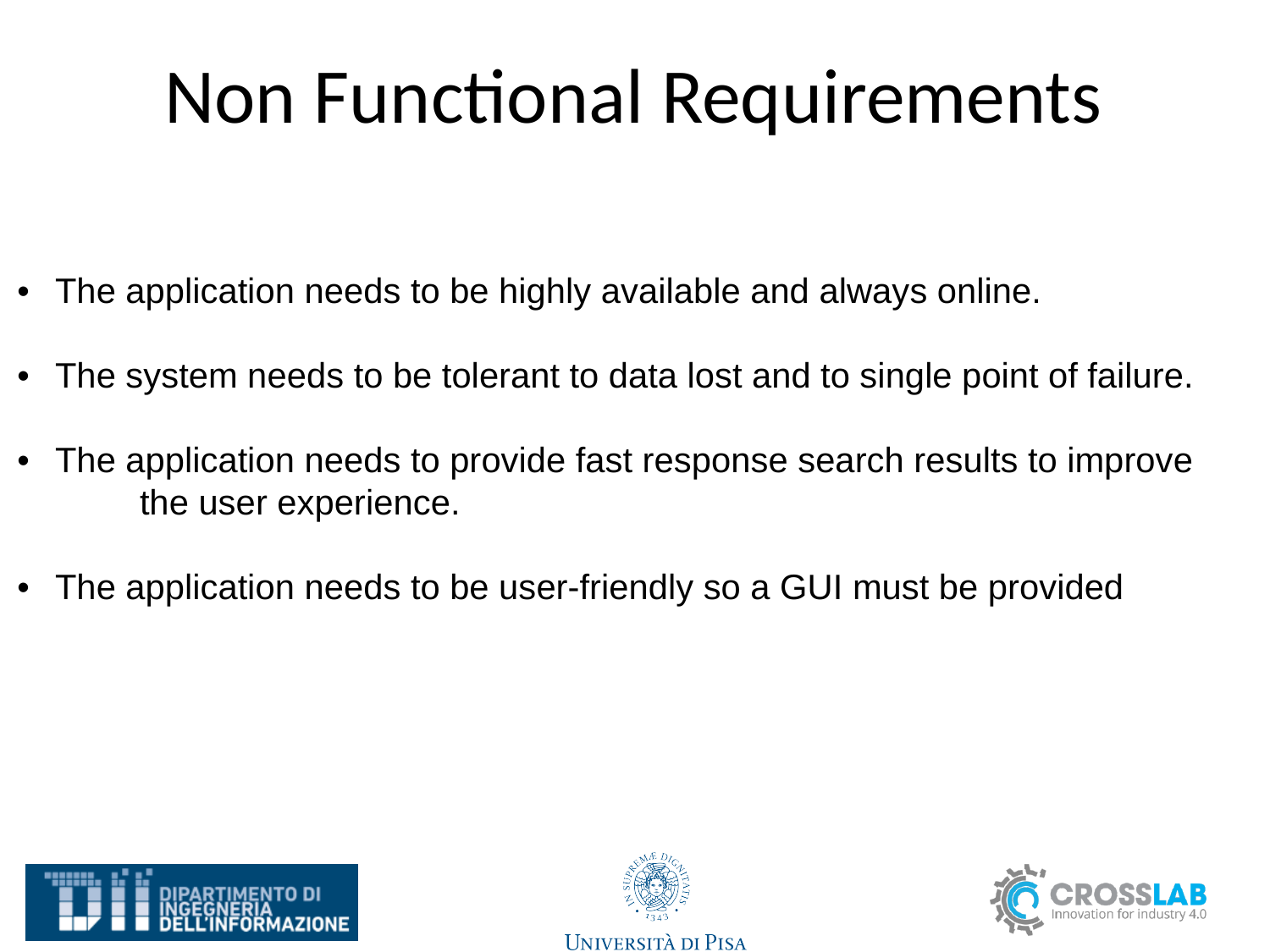

# Non Functional Requirements
• The application needs to be highly available and always online.
• The system needs to be tolerant to data lost and to single point of failure.
• The application needs to provide fast response search results to improve
	the user experience.
• The application needs to be user-friendly so a GUI must be provided